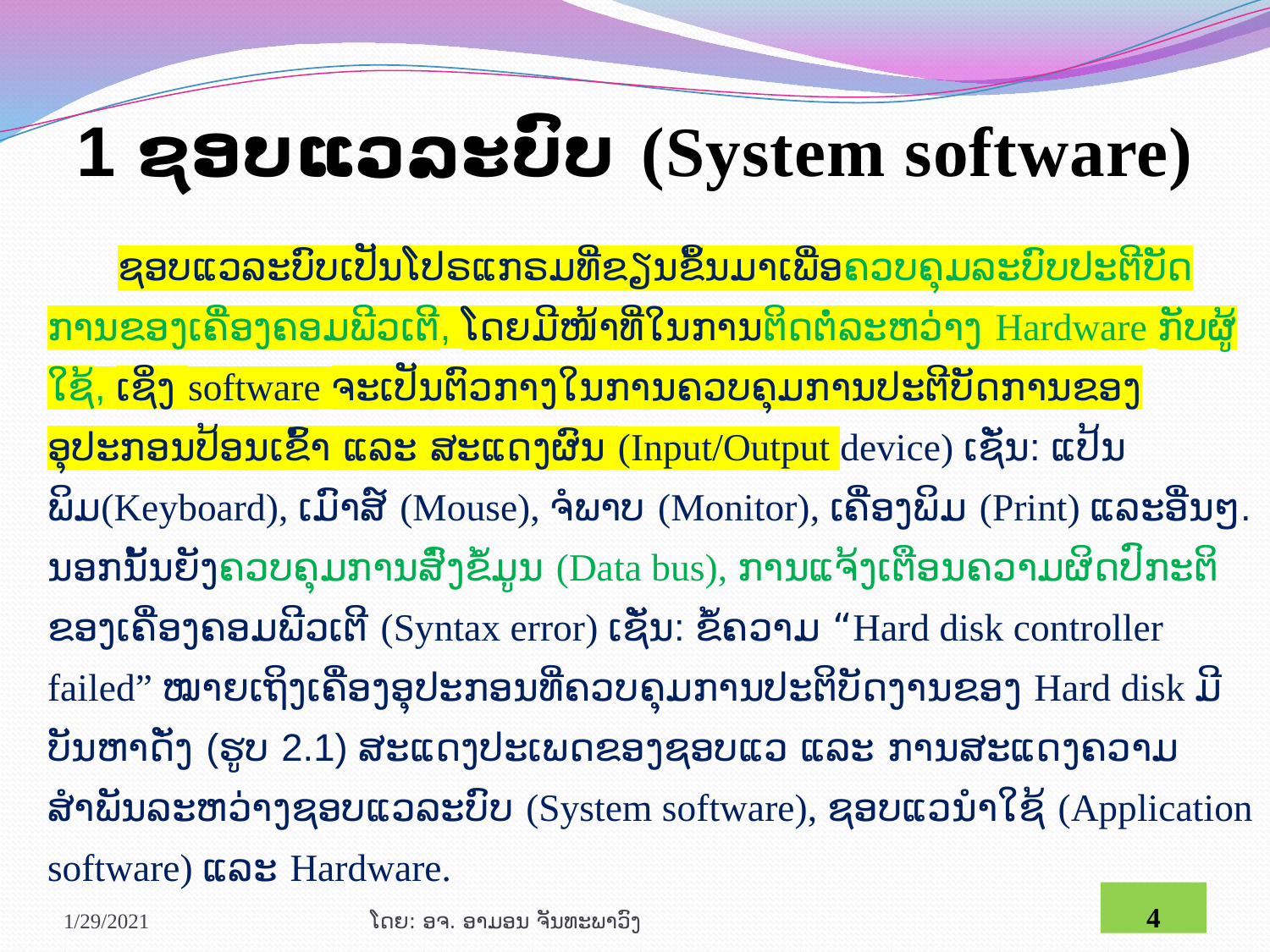

# 1 ຊອບແວລະບົບ (System software)
ຊອບແວລະບົບເປັນໂປຣແກຣມທີ່ຂຽນຂຶ້ນມາເພື່ອຄວບຄຸມລະບົບປະຕີບັດການຂອງເຄື່ອງຄອມພີວເຕີ, ໂດຍມີໜ້າທີ່ໃນການຕິດຕໍ່ລະຫວ່າງ Hardware ກັບຜູ້ໃຊ້, ເຊິ່ງ software ຈະເປັນຕົວກາງໃນການຄວບຄຸມການປະຕີບັດການຂອງອຸປະກອນປ້ອນເຂົ້າ ແລະ ສະແດງຜົນ (Input/Output device) ເຊັ່ນ: ແປ້ນພິມ(Keyboard), ເມົາສ໌ (Mouse), ຈໍພາບ (Monitor), ເຄື່ອງພິມ (Print) ແລະອື່ນໆ. ນອກນັ້ນຍັງຄວບຄຸມການສົ່ງຂໍ້ມູນ (Data bus), ການແຈ້ງເຕືອນຄວາມຜິດປົກະຕິຂອງເຄື່ອງຄອມພີວເຕີ (Syntax error) ເຊັ່ນ: ຂໍ້ຄວາມ “Hard disk controller failed” ໝາຍເຖິງເຄື່ອງອຸປະກອນທີ່ຄວບຄຸມການປະຕິບັດງານຂອງ Hard disk ມີບັນຫາດັ່ງ (ຮູບ 2.1) ສະແດງປະເພດຂອງຊອບແວ ແລະ ການສະແດງຄວາມສຳພັນລະຫວ່າງຊອບແວລະບົບ (System software), ຊອບແວນໍາໃຊ້ (Application software) ແລະ Hardware.
1/29/2021
ໂດຍ: ອຈ. ອາມອນ ຈັນທະພາວົງ
4